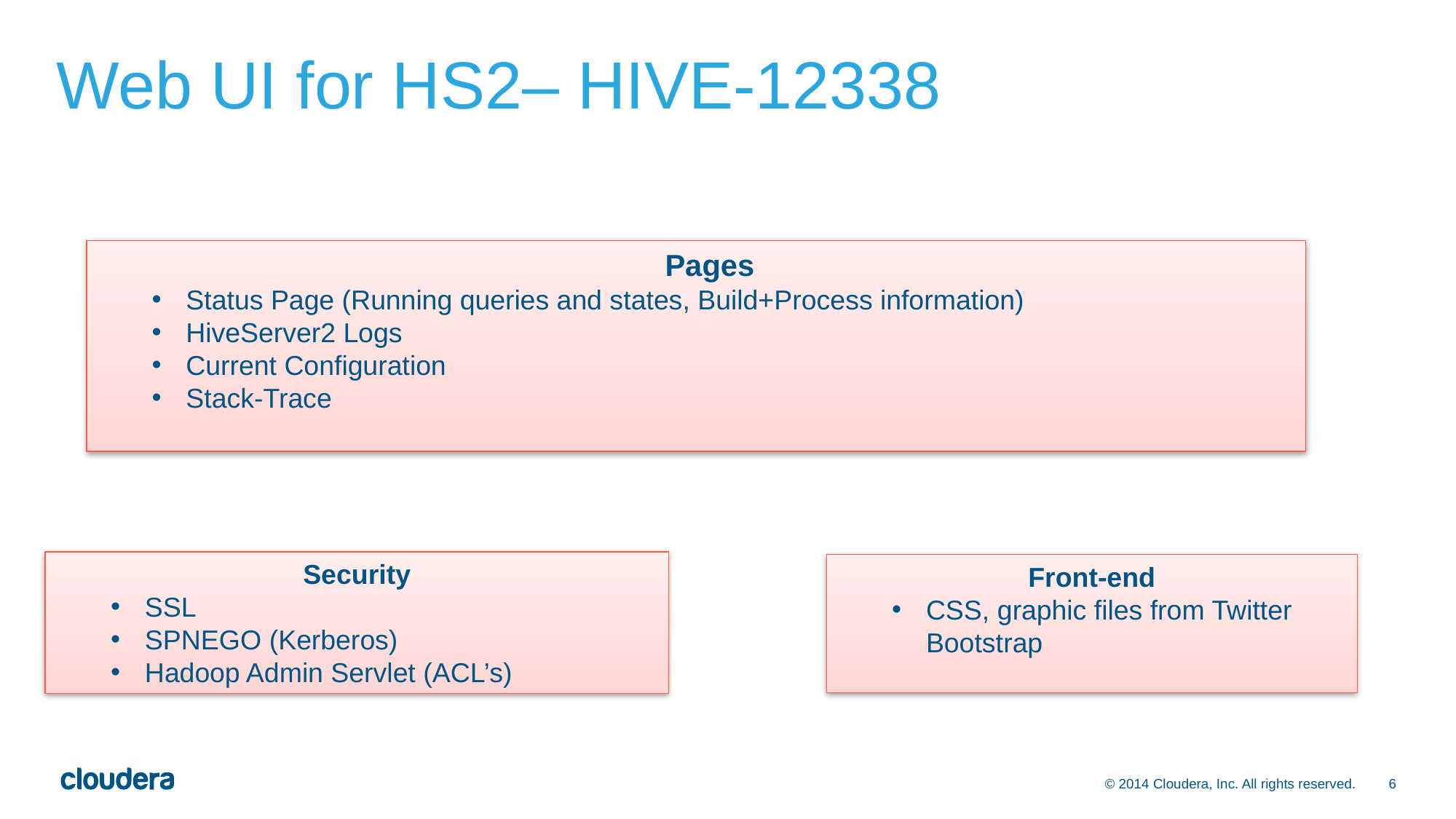

# Web UI for HS2– HIVE-12338
Pages
Status Page (Running queries and states, Build+Process information)
HiveServer2 Logs
Current Configuration
Stack-Trace

Security
SSL
SPNEGO (Kerberos)
Hadoop Admin Servlet (ACL’s)
Front-end
CSS, graphic files from Twitter Bootstrap